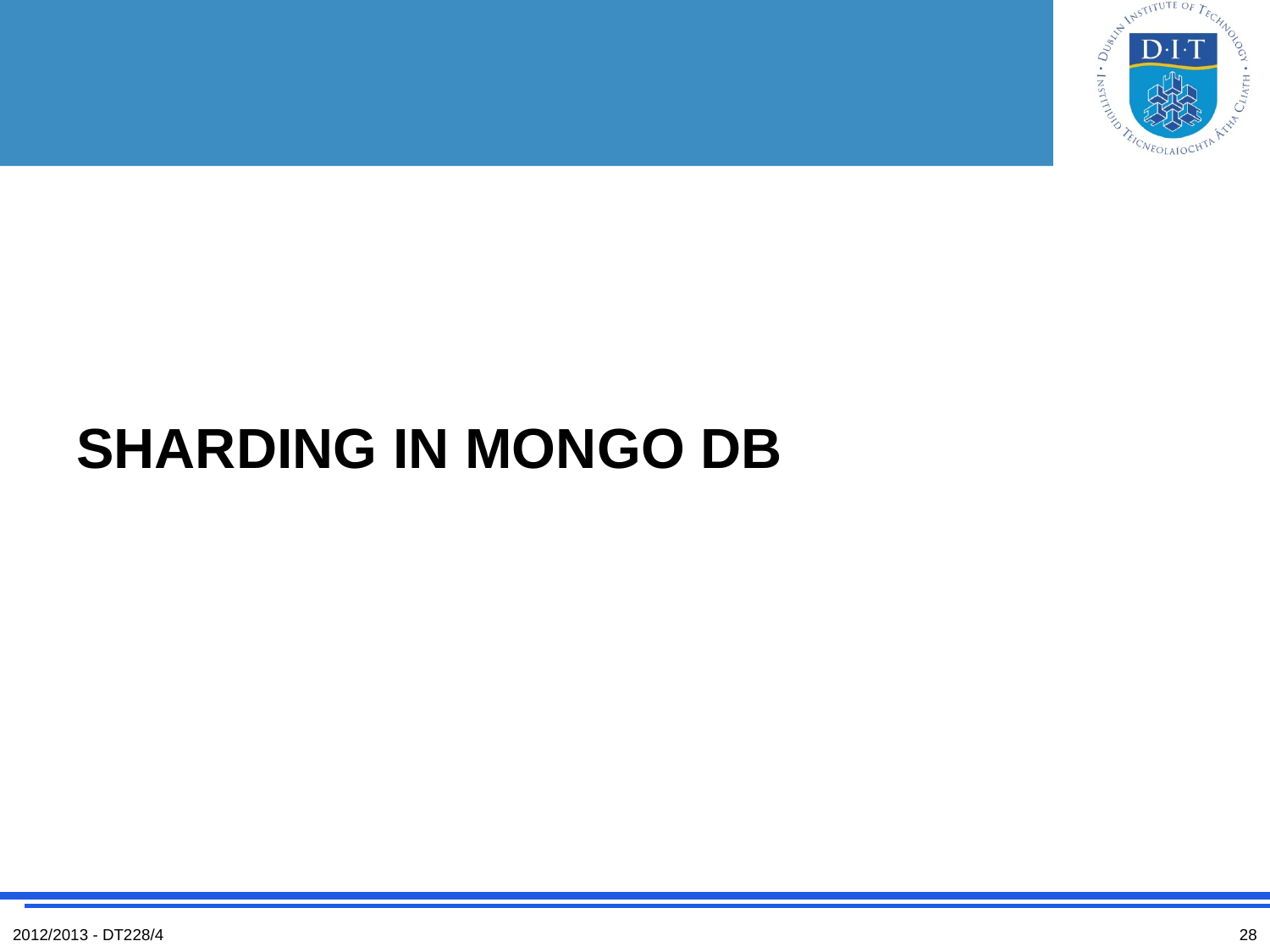

#
SHARDING IN MONGO DB
2012/2013 - DT228/4
28